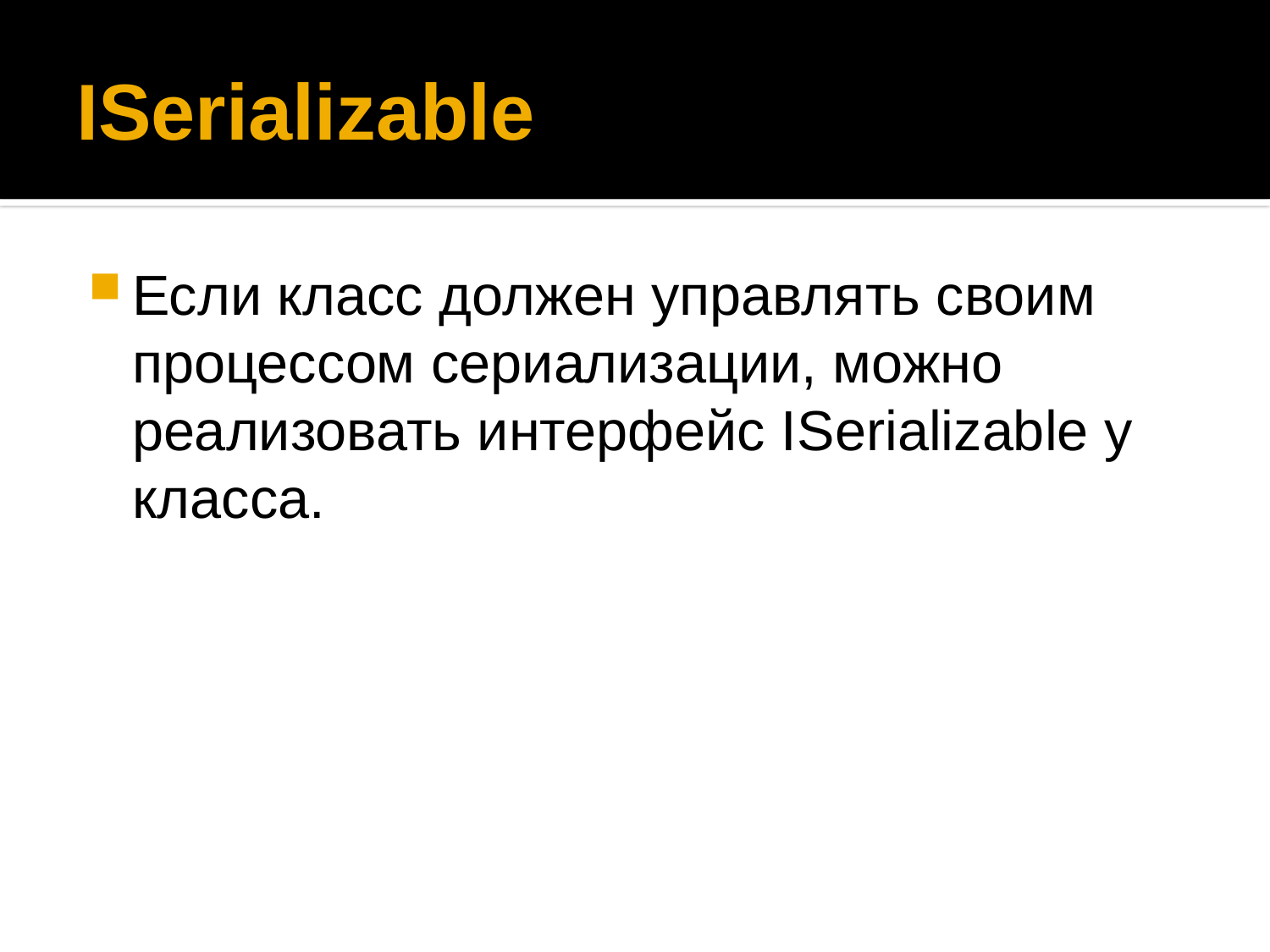

# ISerializable
Если класс должен управлять своим процессом сериализации, можно реализовать интерфейс ISerializable у класса.